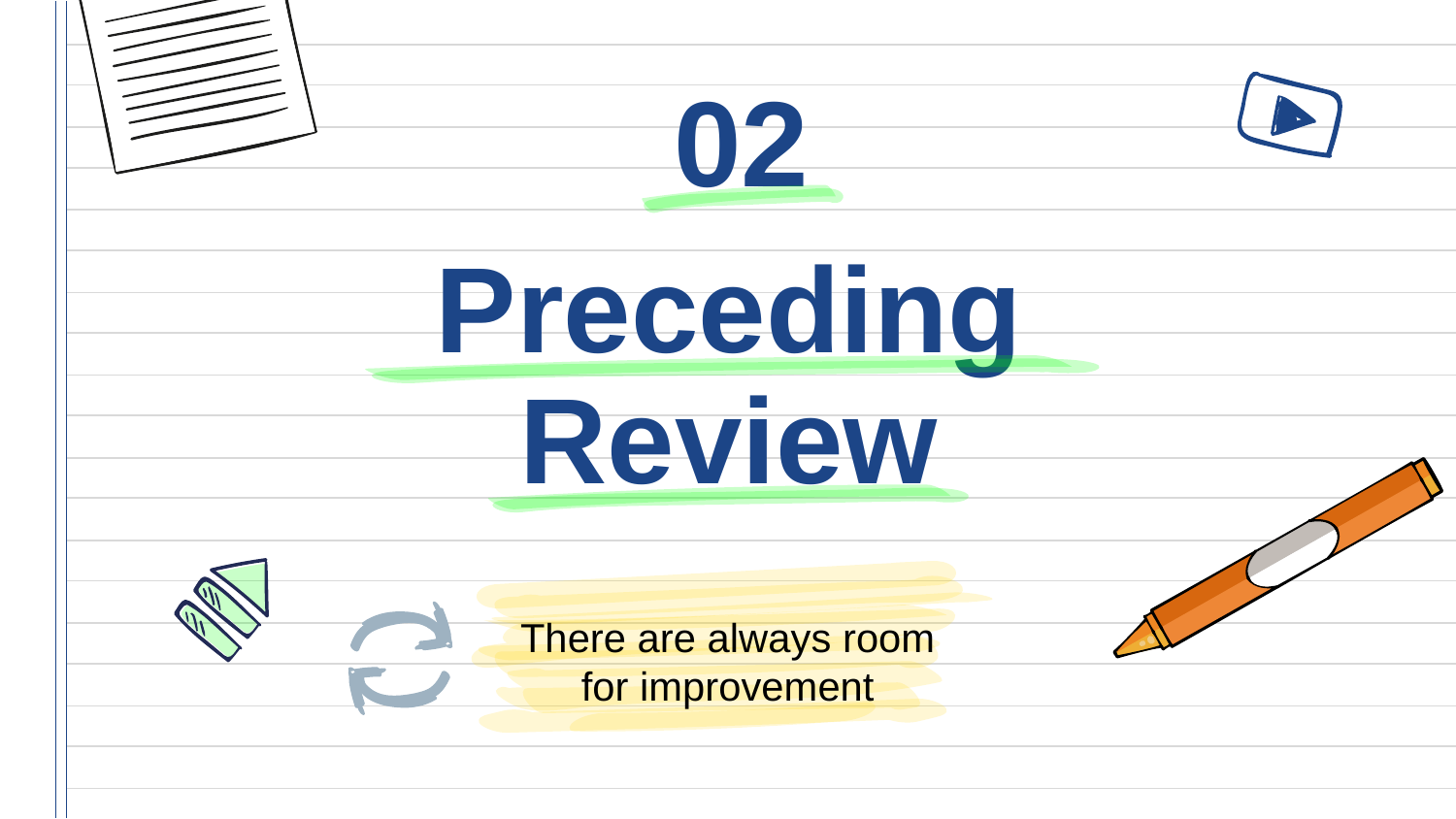

02

# Preceding Review

There are always room for improvement